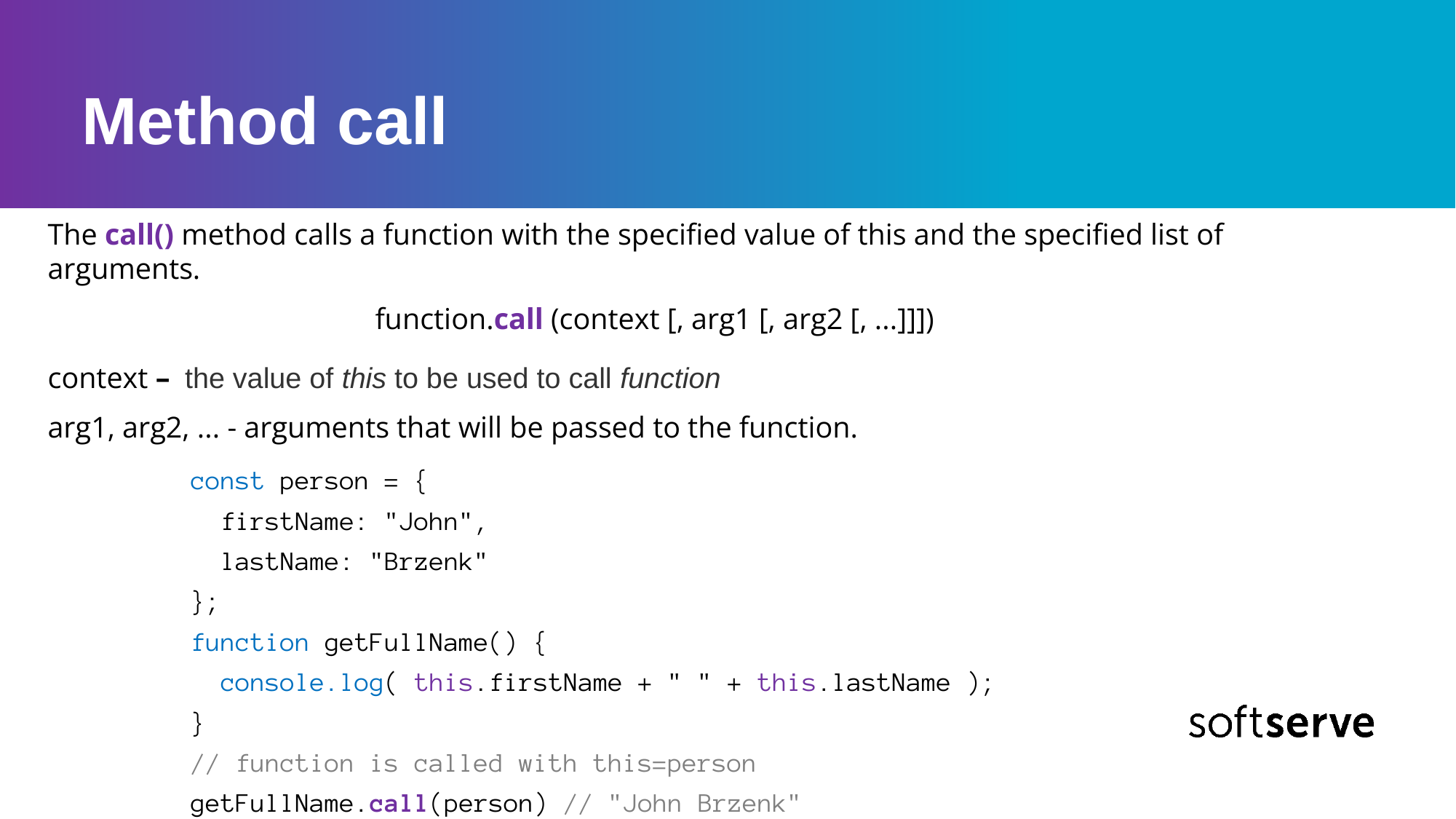

# Method call
The call() method calls a function with the specified value of this and the specified list of arguments.
			function.call (context [, arg1 [, arg2 [, ...]]])
context –  the value of this to be used to call function
arg1, arg2, ... - arguments that will be passed to the function.
const person = {
  firstName: "John",
  lastName: "Brzenk"
};
function getFullName() {
  console.log( this.firstName + " " + this.lastName );
}
// function is called with this=person
getFullName.call(person) // "John Brzenk"